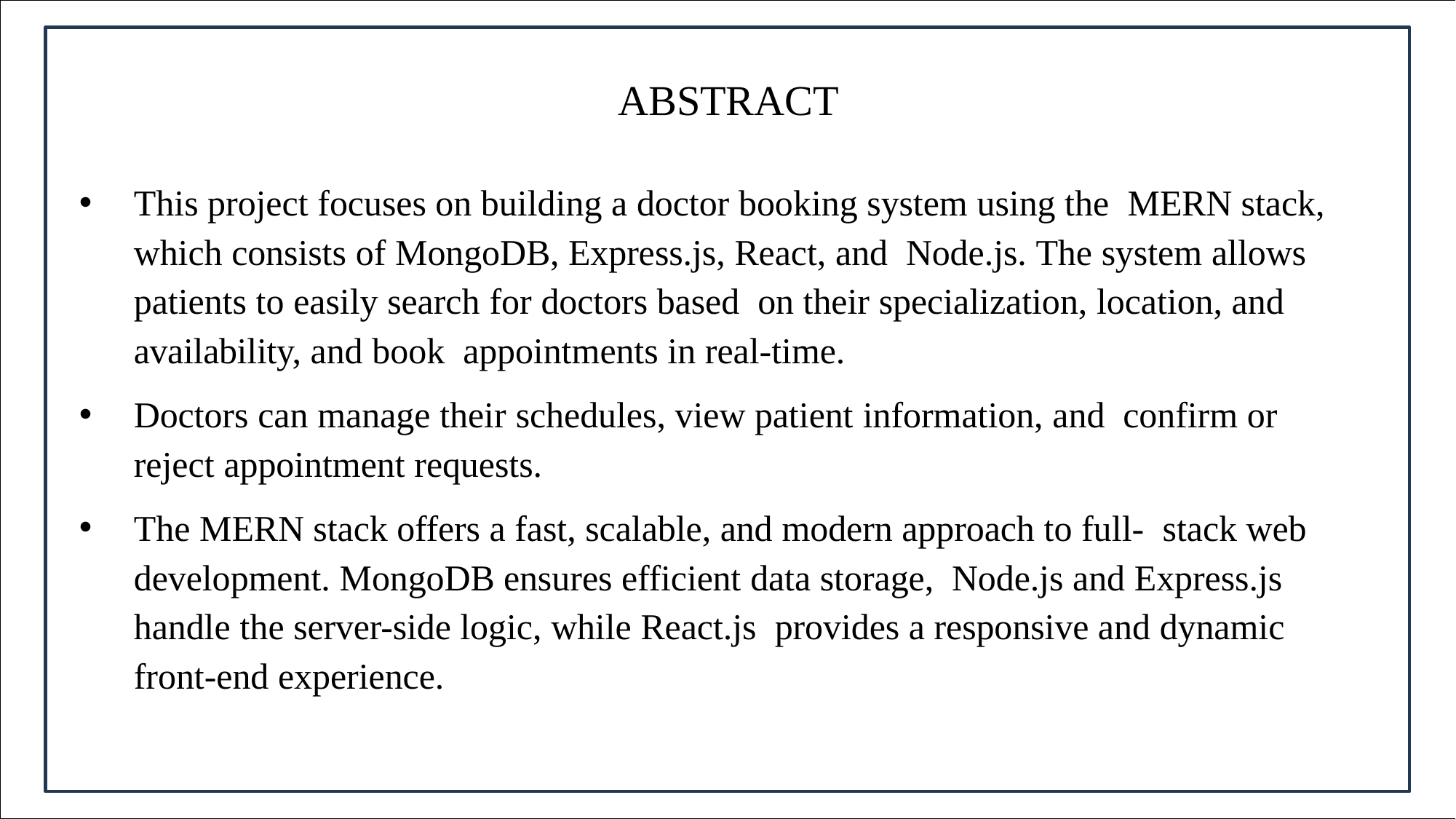

# ABSTRACT
This project focuses on building a doctor booking system using the  MERN stack, which consists of MongoDB, Express.js, React, and  Node.js. The system allows patients to easily search for doctors based  on their specialization, location, and availability, and book  appointments in real-time.
Doctors can manage their schedules, view patient information, and  confirm or reject appointment requests.
The MERN stack offers a fast, scalable, and modern approach to full-  stack web development. MongoDB ensures efficient data storage,  Node.js and Express.js handle the server-side logic, while React.js  provides a responsive and dynamic front-end experience.